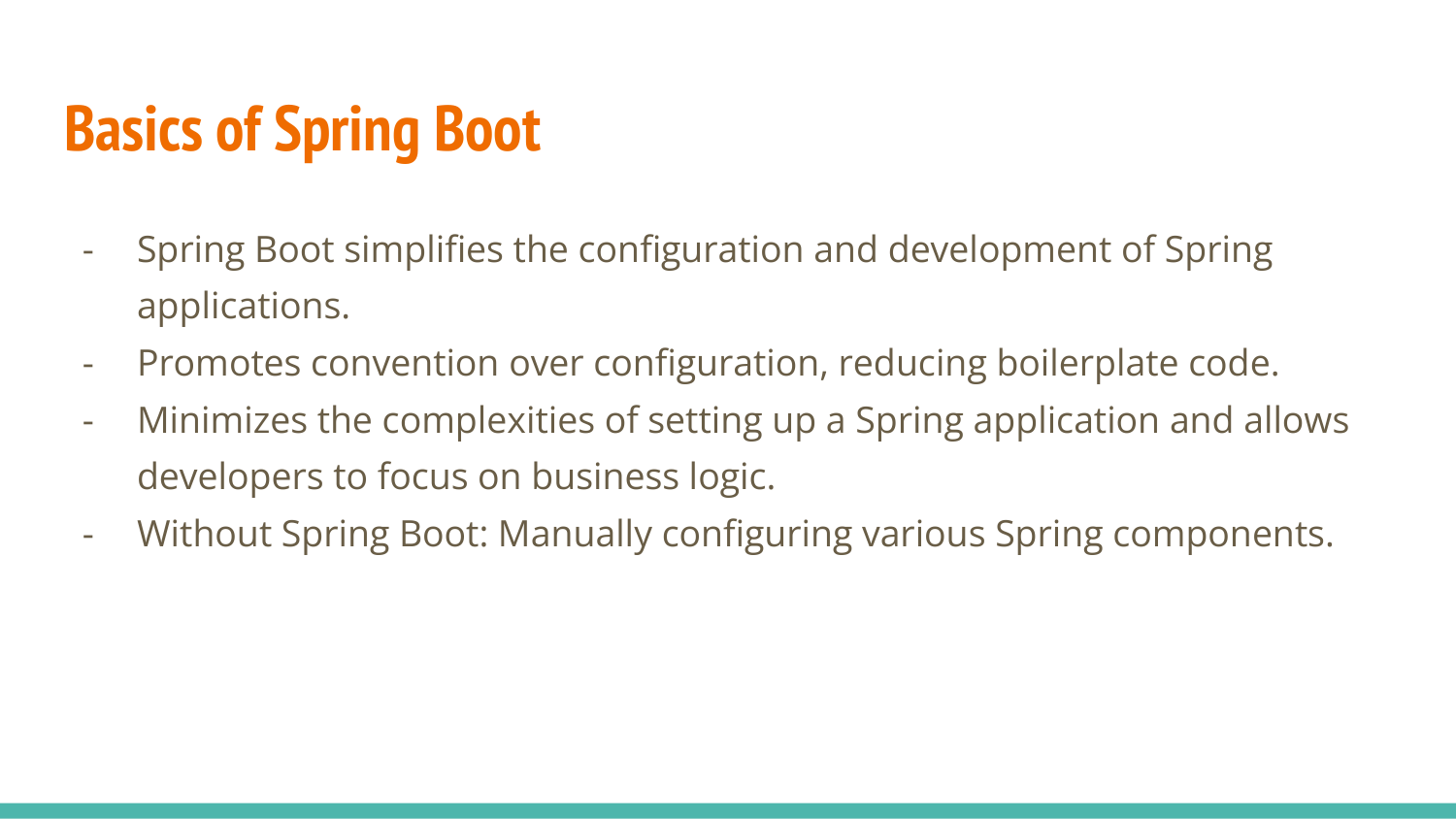

# Basics of Spring Boot
Spring Boot simplifies the configuration and development of Spring applications.
Promotes convention over configuration, reducing boilerplate code.
Minimizes the complexities of setting up a Spring application and allows developers to focus on business logic.
Without Spring Boot: Manually configuring various Spring components.